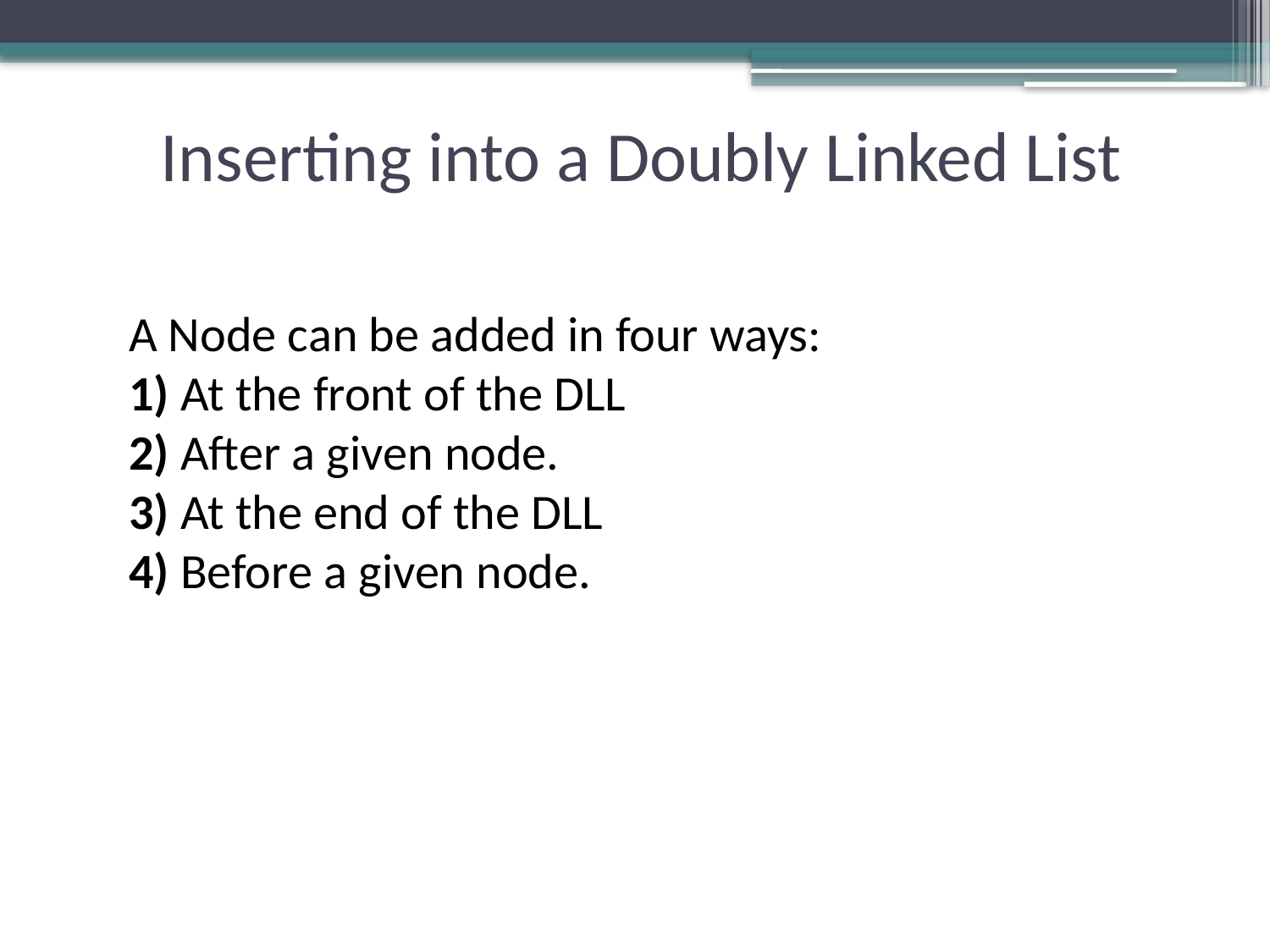

# Inserting into a Doubly Linked List
A Node can be added in four ways:
1) At the front of the DLL
2) After a given node.
3) At the end of the DLL
4) Before a given node.